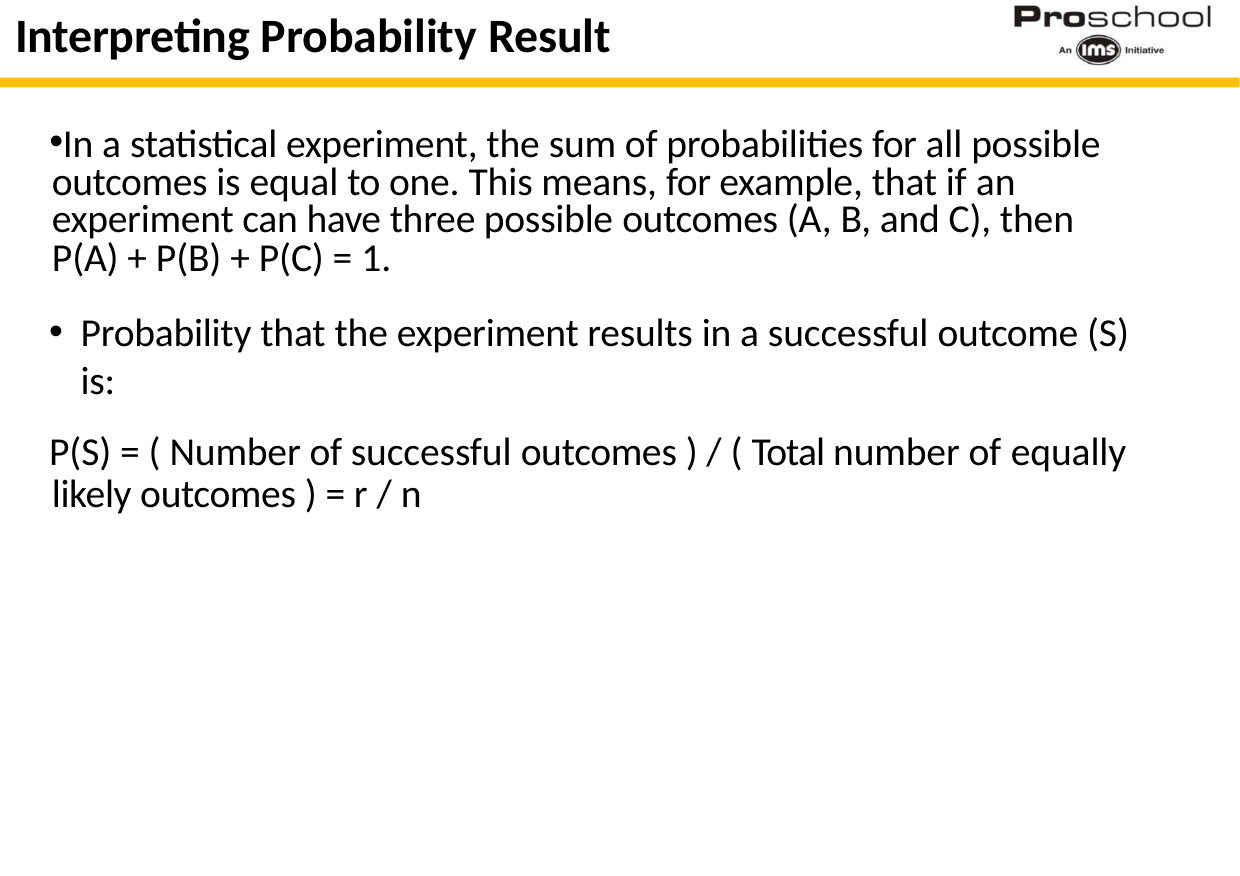

# Interpreting Probability Result
In a statistical experiment, the sum of probabilities for all possible  outcomes is equal to one. This means, for example, that if an  experiment can have three possible outcomes (A, B, and C), then  P(A) + P(B) + P(C) = 1.
Probability that the experiment results in a successful outcome (S) is:
P(S) = ( Number of successful outcomes ) / ( Total number of equally
likely outcomes ) = r / n